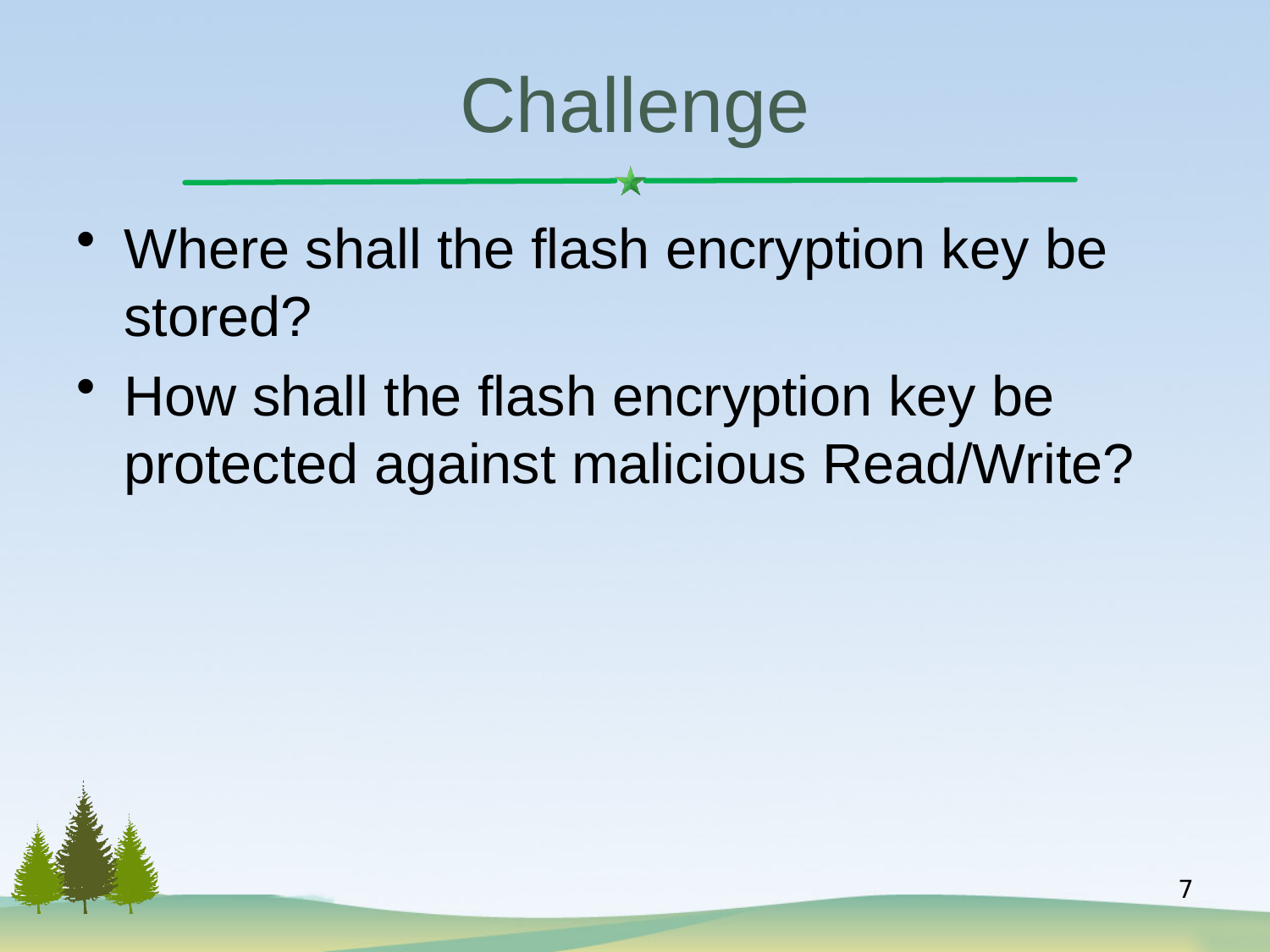

# Challenge
Where shall the flash encryption key be stored?
How shall the flash encryption key be protected against malicious Read/Write?
7